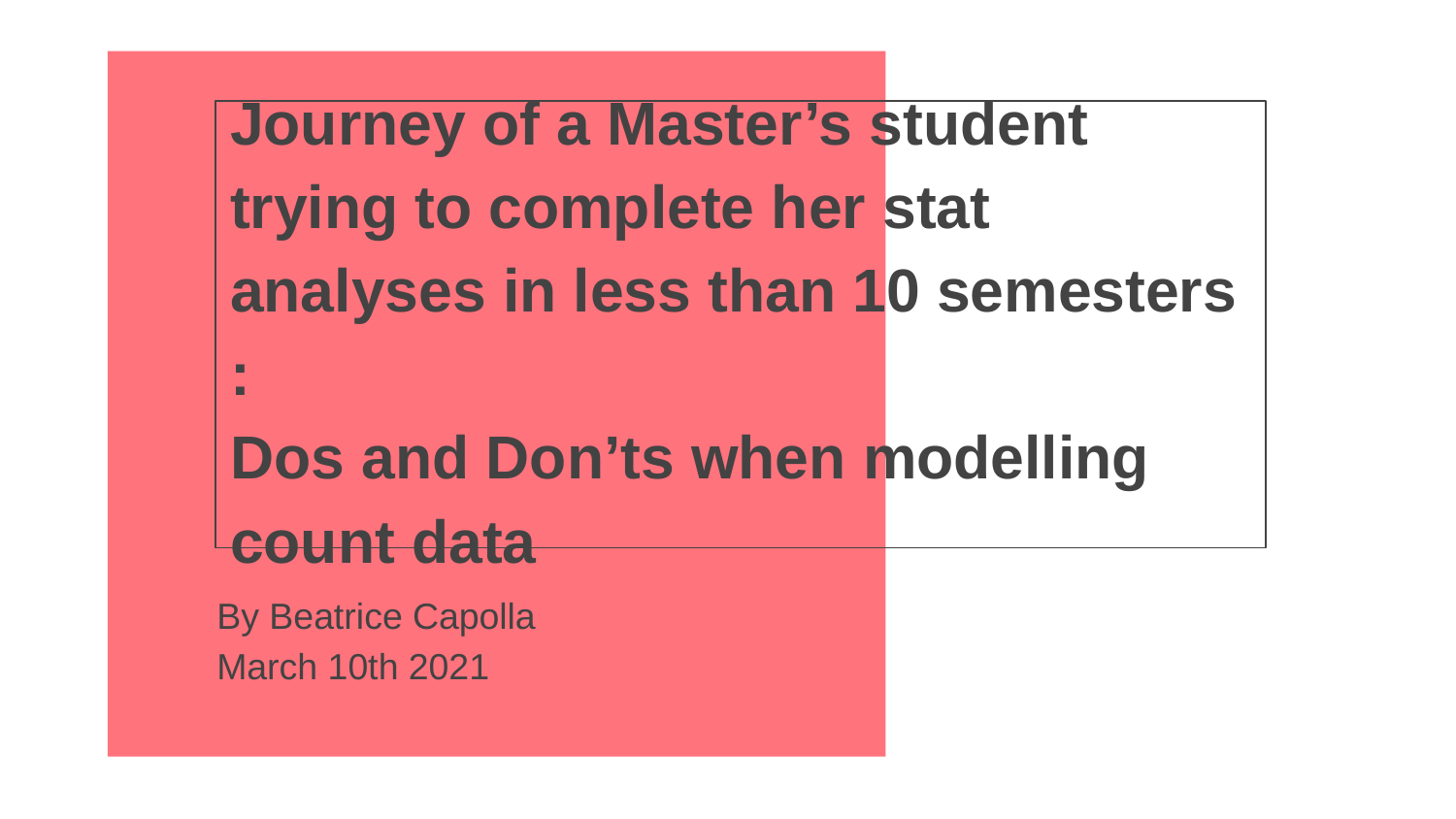

# Journey of a Master’s student trying to complete her stat analyses in less than 10 semesters : Dos and Don’ts when modelling count data
By Beatrice Capolla
March 10th 2021